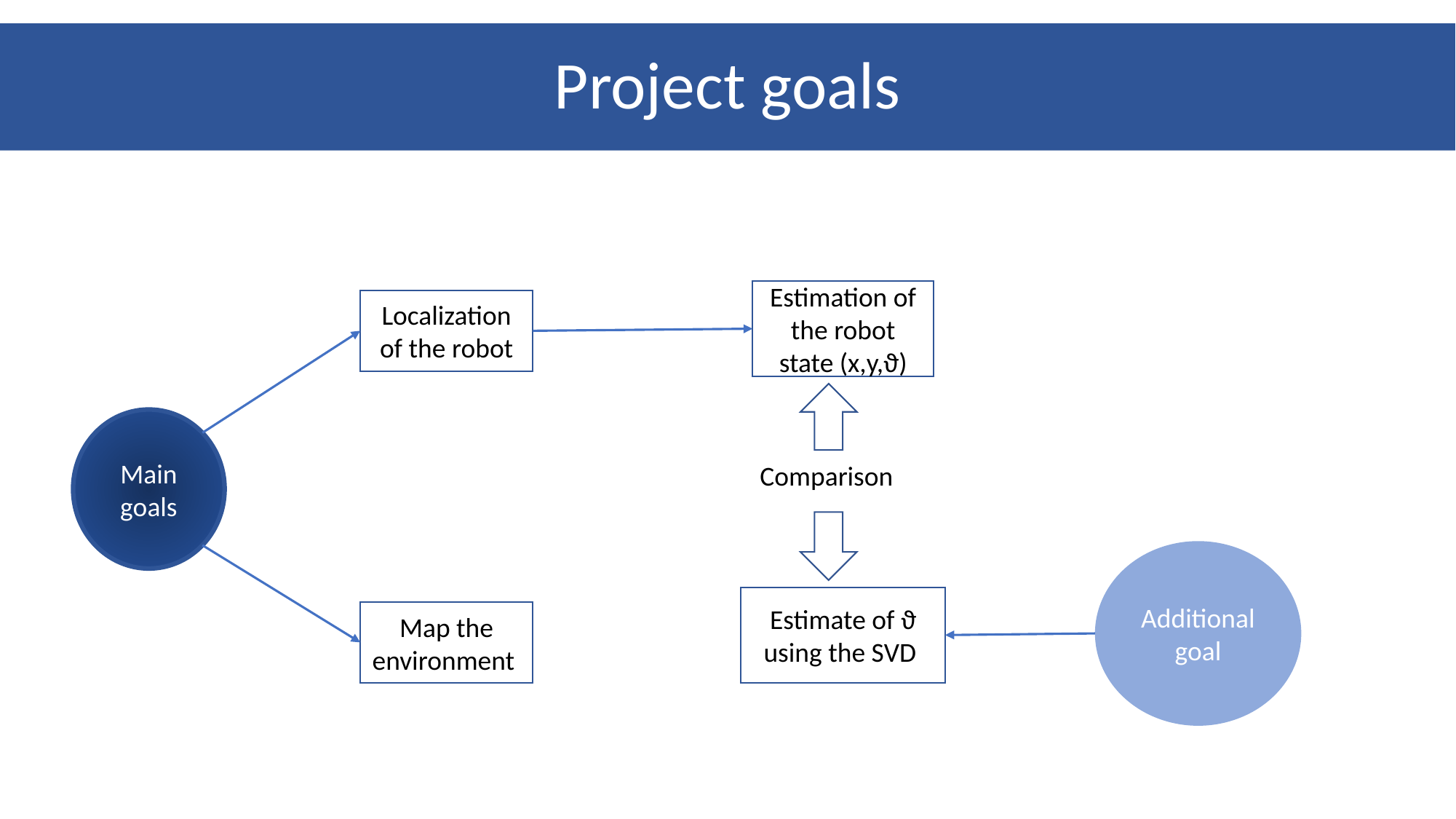

Project goals
Estimation of the robot state (x,y,ϑ)
Localization of the robot

Main goals
Comparison

Additional goal
Estimate of ϑ using the SVD
Map the environment